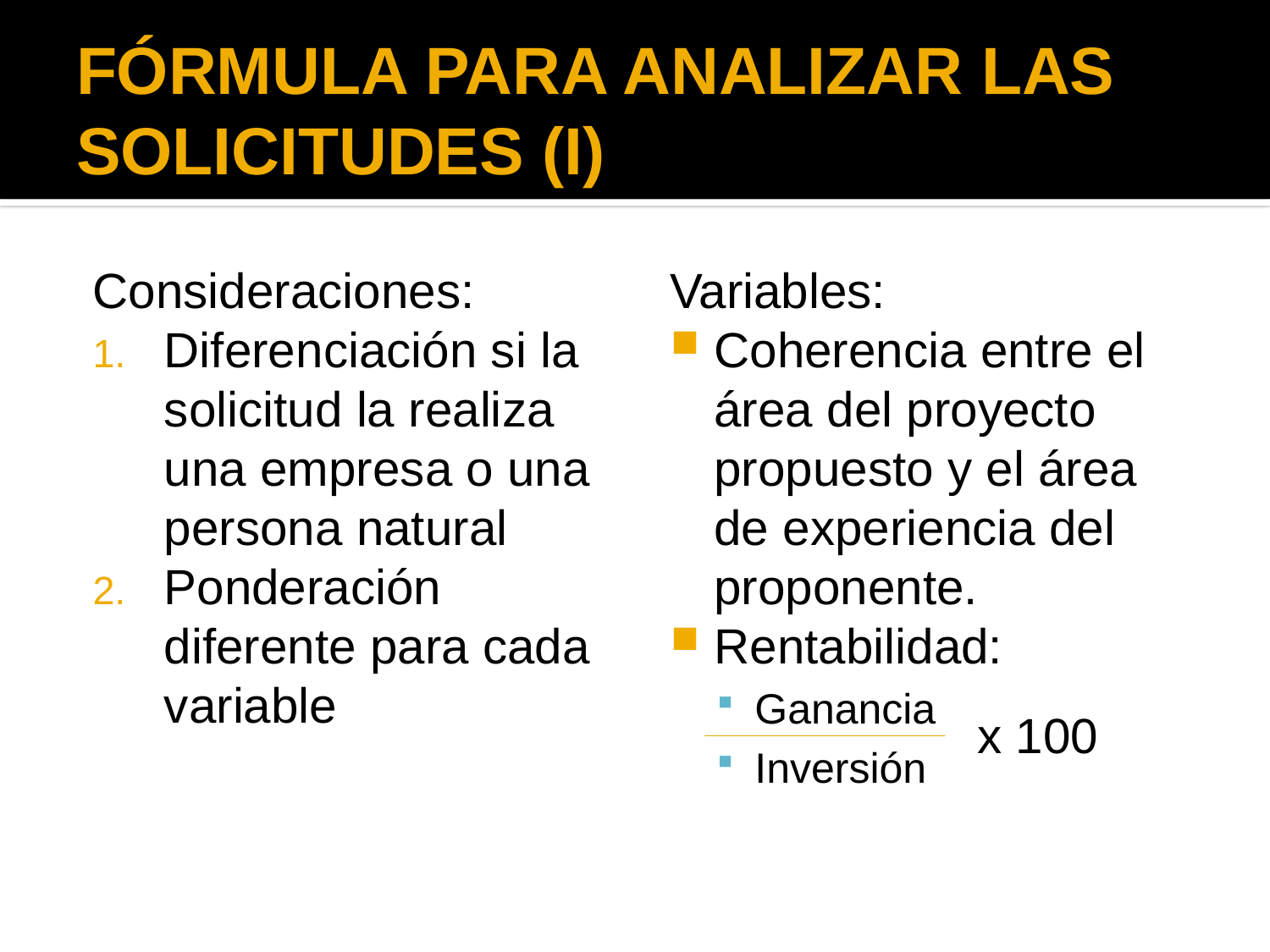

# FÓRMULA PARA ANALIZAR LAS SOLICITUDES (I)
Consideraciones:
Diferenciación si la solicitud la realiza una empresa o una persona natural
Ponderación diferente para cada variable

Variables:
Coherencia entre el área del proyecto propuesto y el área de experiencia del proponente.
Rentabilidad:
Ganancia
Inversión

x 100